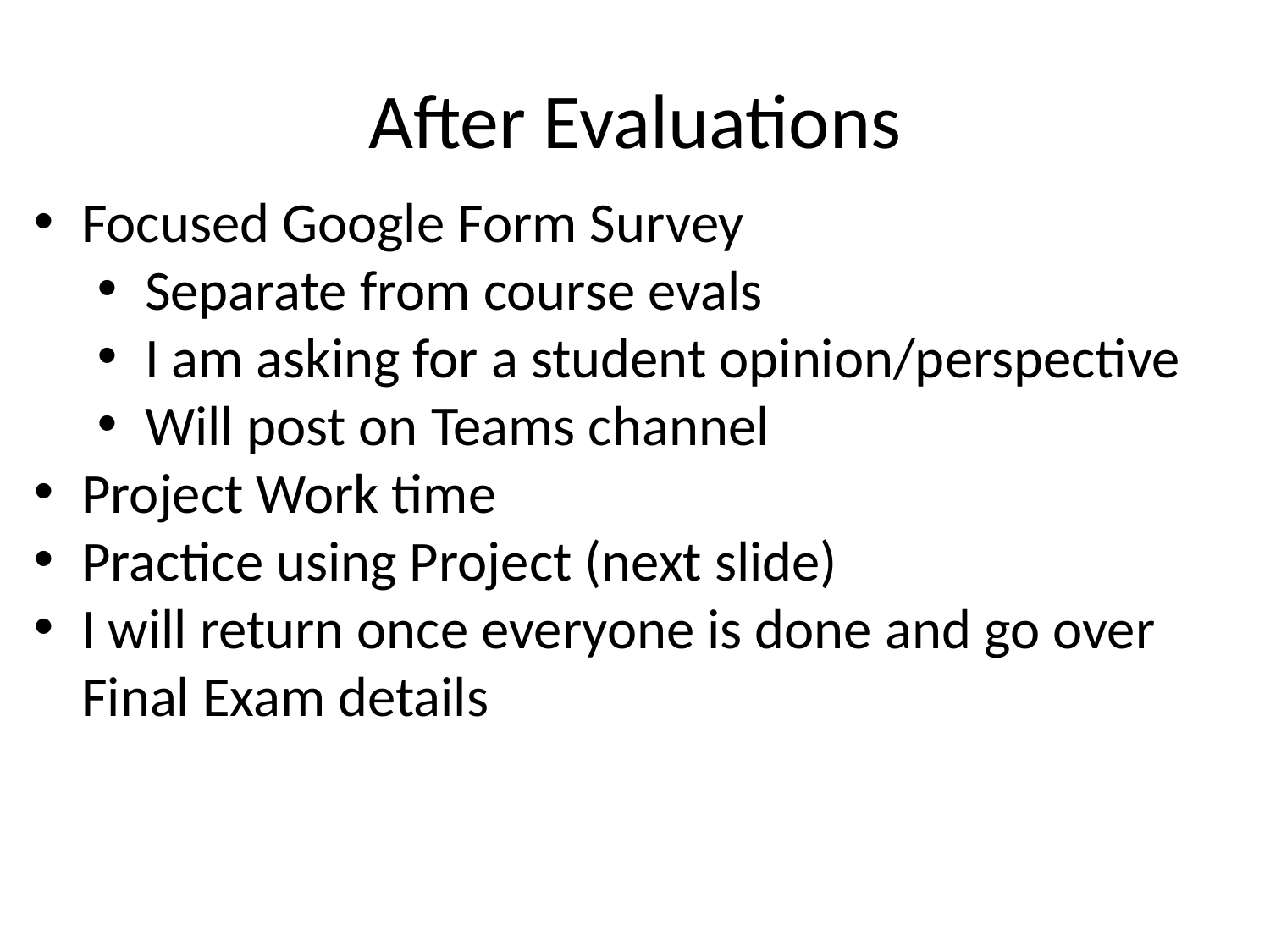

After Evaluations
Focused Google Form Survey
Separate from course evals
I am asking for a student opinion/perspective
Will post on Teams channel
Project Work time
Practice using Project (next slide)
I will return once everyone is done and go over Final Exam details